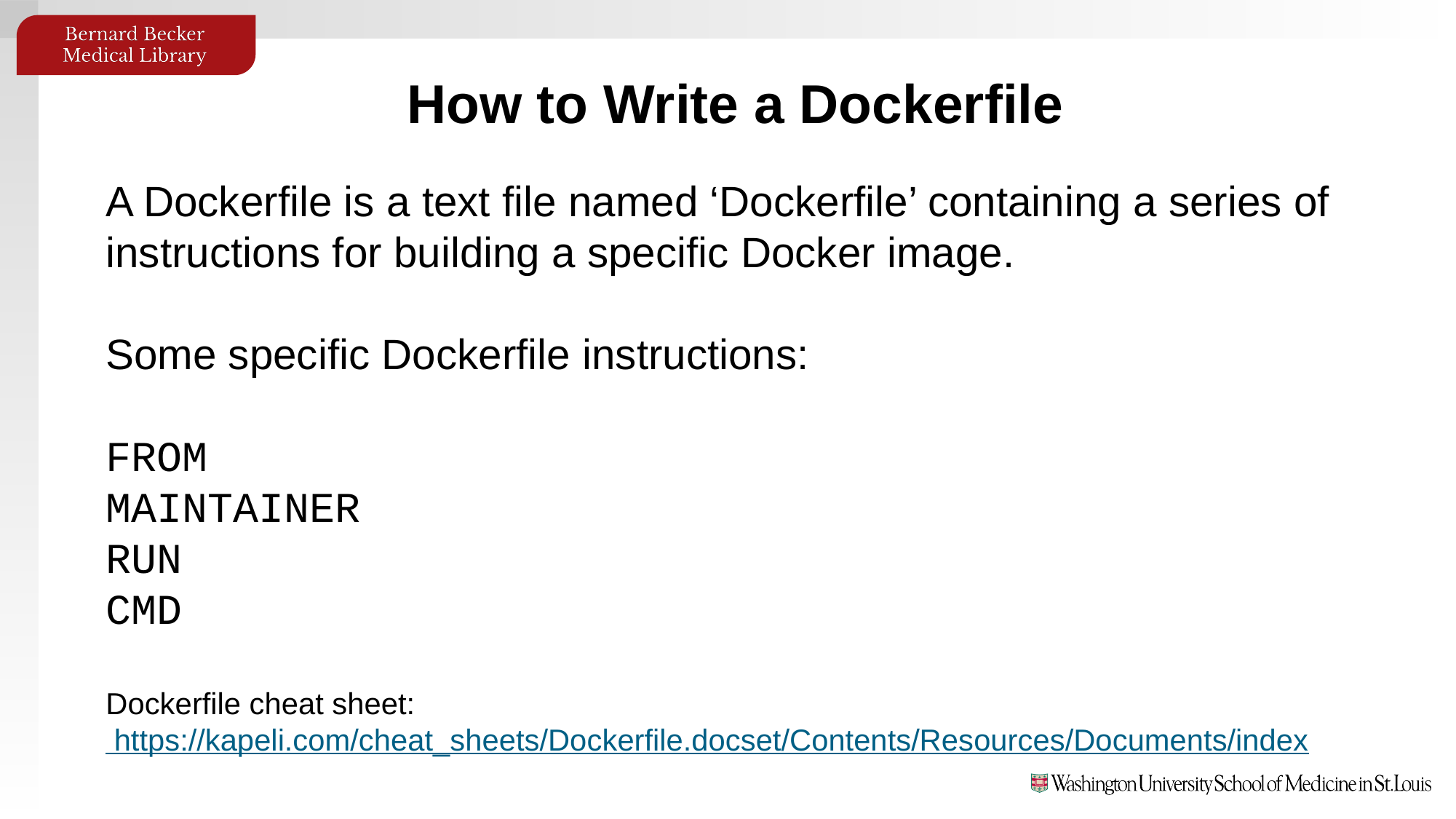

How to Write a Dockerfile
A Dockerfile is a text file named ‘Dockerfile’ containing a series of instructions for building a specific Docker image.

Some specific Dockerfile instructions:

FROM
MAINTAINER
RUN
CMD

Dockerfile cheat sheet: https://kapeli.com/cheat_sheets/Dockerfile.docset/Contents/Resources/Documents/index